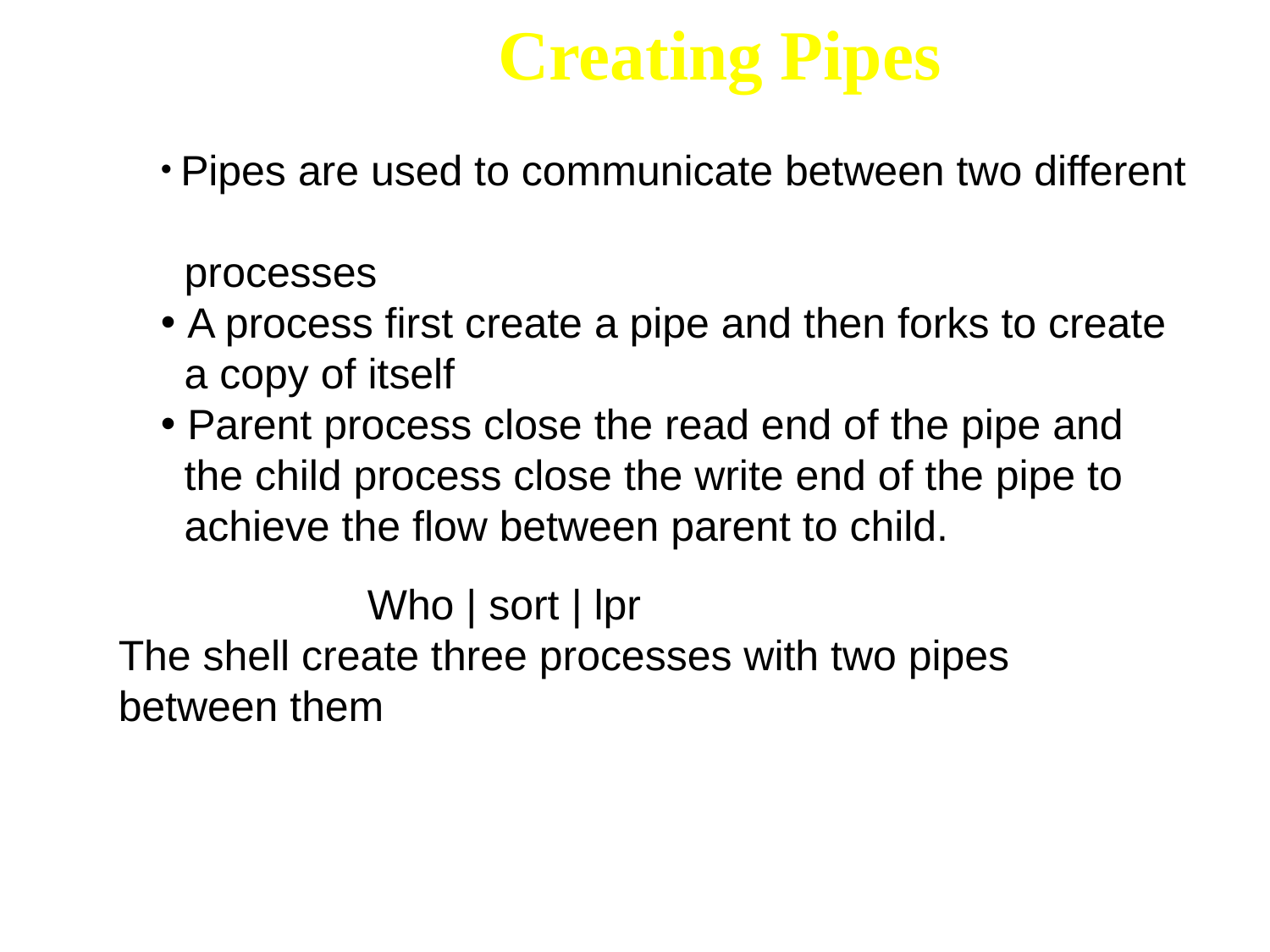

Creating Pipes
 Pipes are used to communicate between two different
  processes
 A process first create a pipe and then forks to create
  a copy of itself
 Parent process close the read end of the pipe and
  the child process close the write end of the pipe to
  achieve the flow between parent to child.

                            Who | sort | lpr
The shell create three processes with two pipes between them